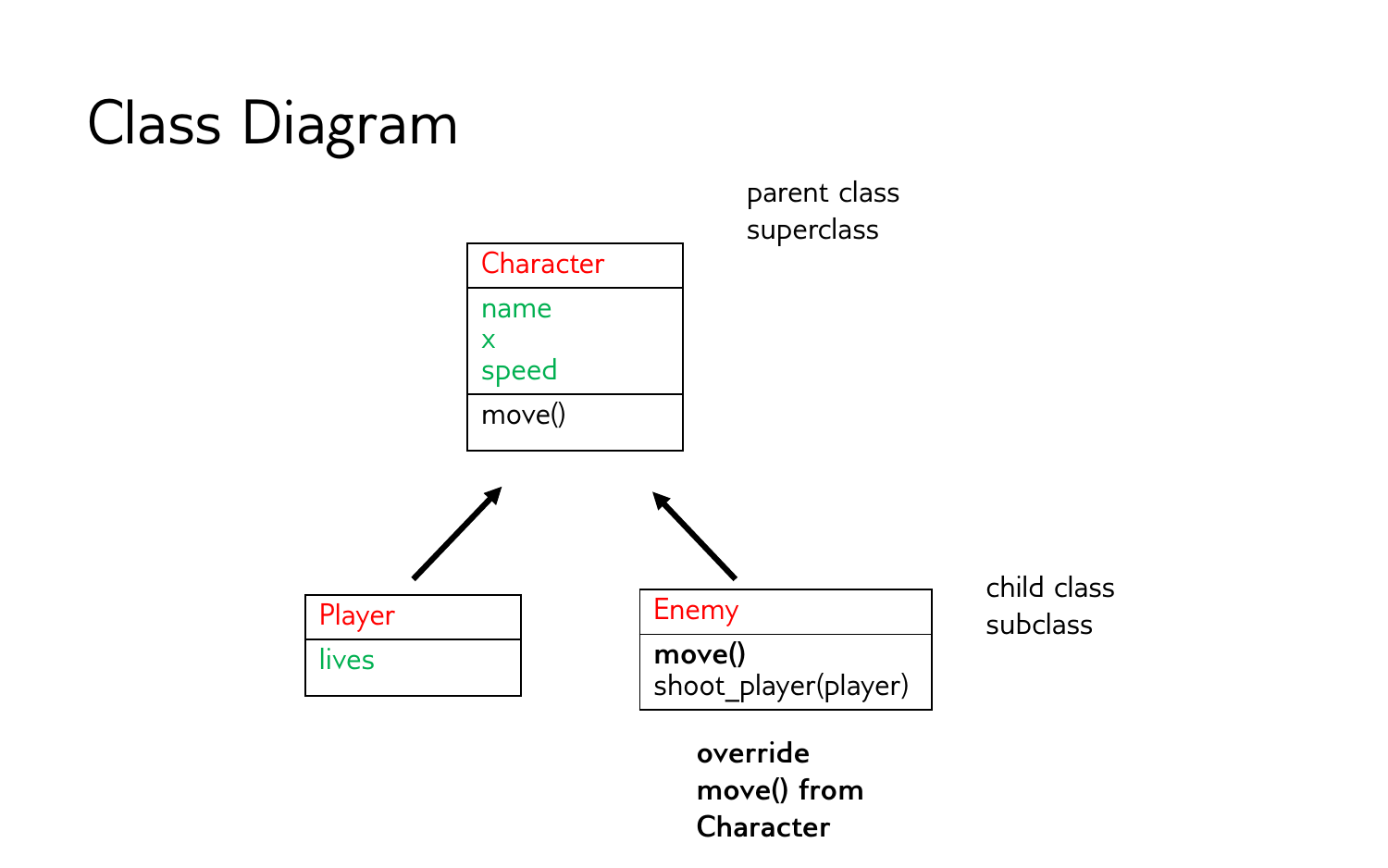

# Class Diagram
parent class
superclass
| Character |
| --- |
| name x speed |
| move() |
child class
subclass
| Enemy |
| --- |
| move() shoot\_player(player) |
| Player |
| --- |
| lives |
override
move() from Character